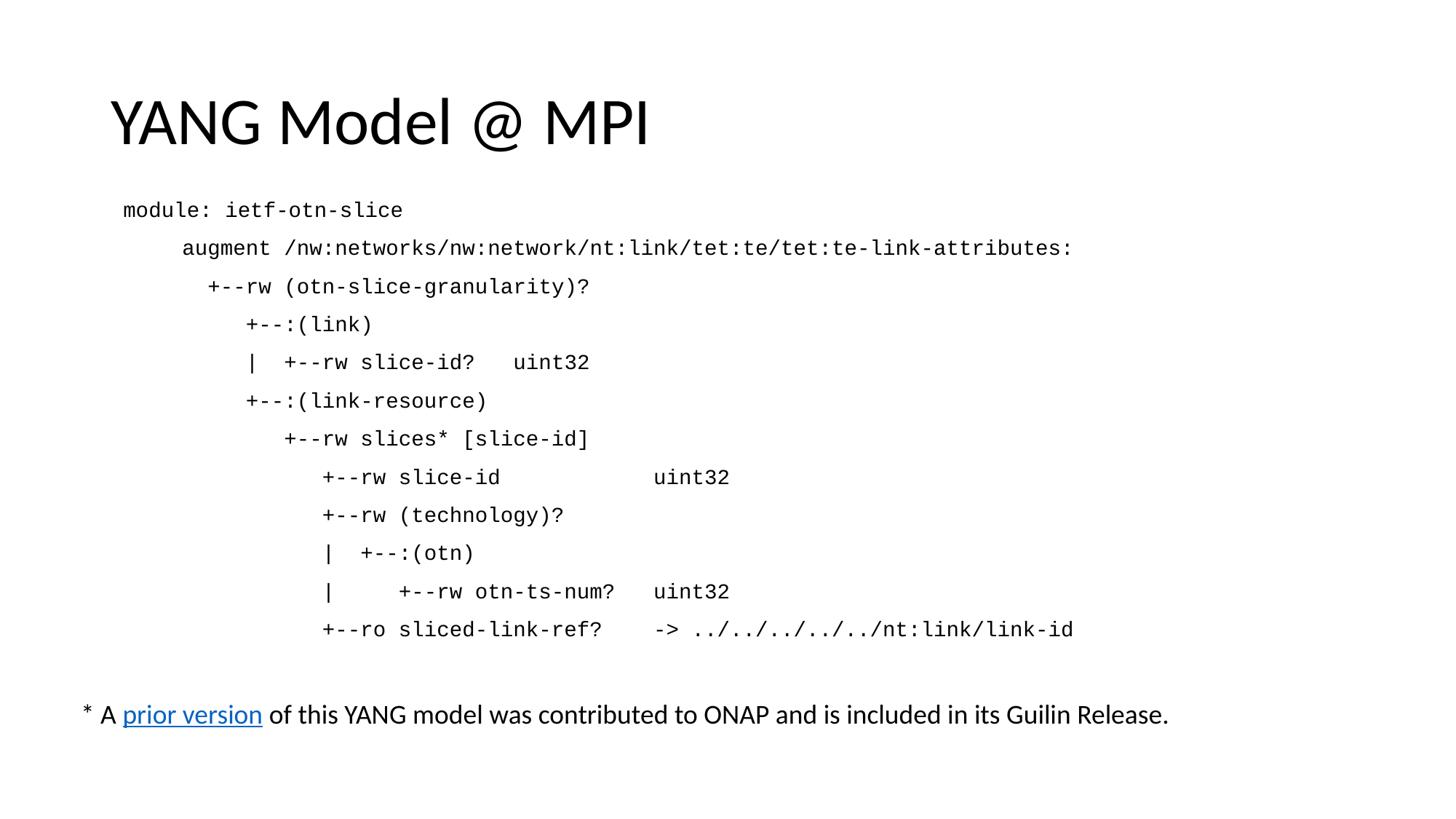

# YANG Model @ MPI
 module: ietf-otn-slice
     augment /nw:networks/nw:network/nt:link/tet:te/tet:te-link-attributes:
       +--rw (otn-slice-granularity)?
          +--:(link)
          |  +--rw slice-id?   uint32
          +--:(link-resource)
             +--rw slices* [slice-id]
                +--rw slice-id            uint32
                +--rw (technology)?
                |  +--:(otn)
                |     +--rw otn-ts-num?   uint32
                +--ro sliced-link-ref?    -> ../../../../../nt:link/link-id
* A prior version of this YANG model was contributed to ONAP and is included in its Guilin Release.